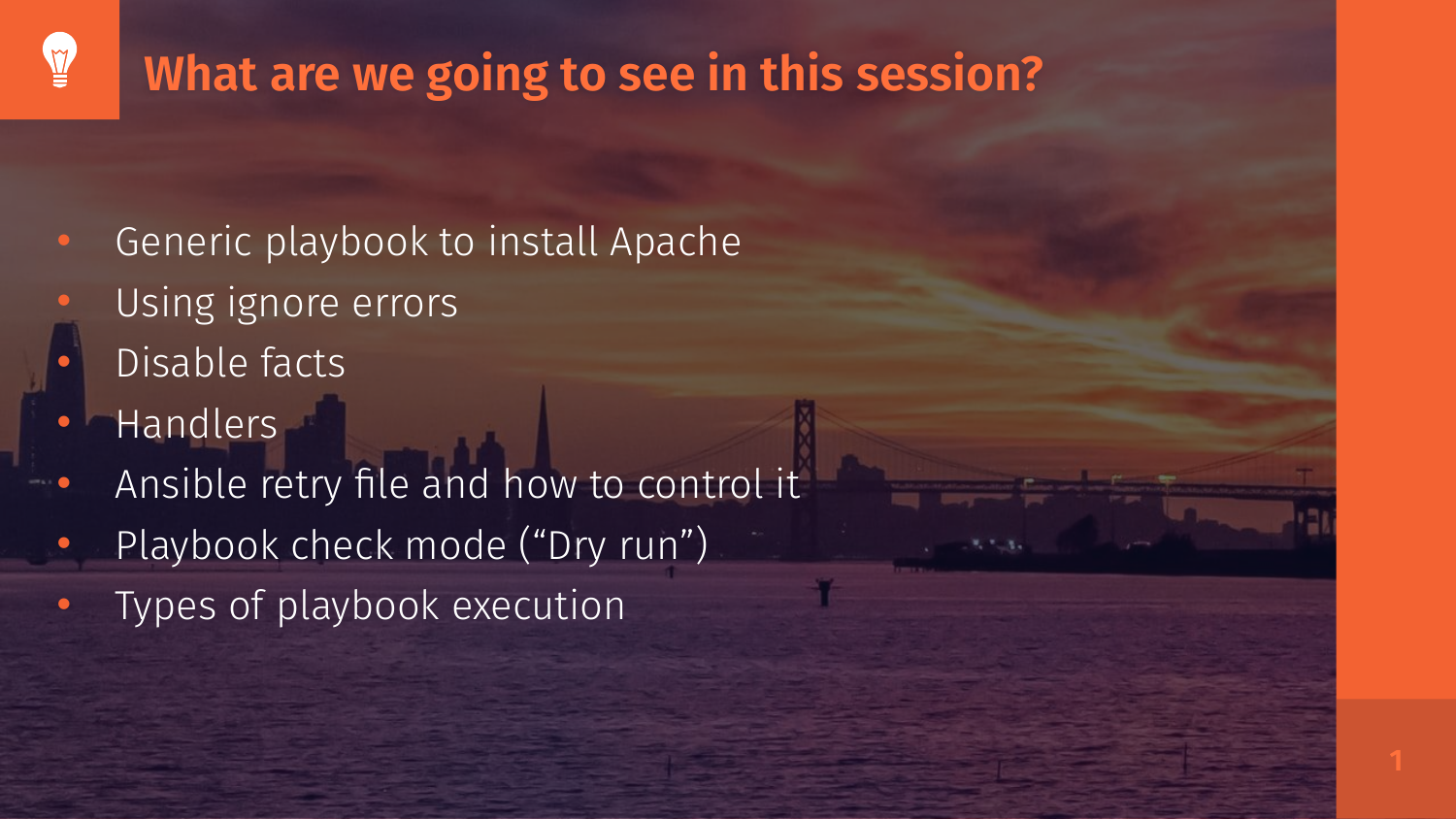

What are we going to see in this session?

Generic playbook to install Apache
Using ignore errors
Disable facts
Handlers
Ansible retry file and how to control it
Playbook check mode (“Dry run”)
Types of playbook execution

1